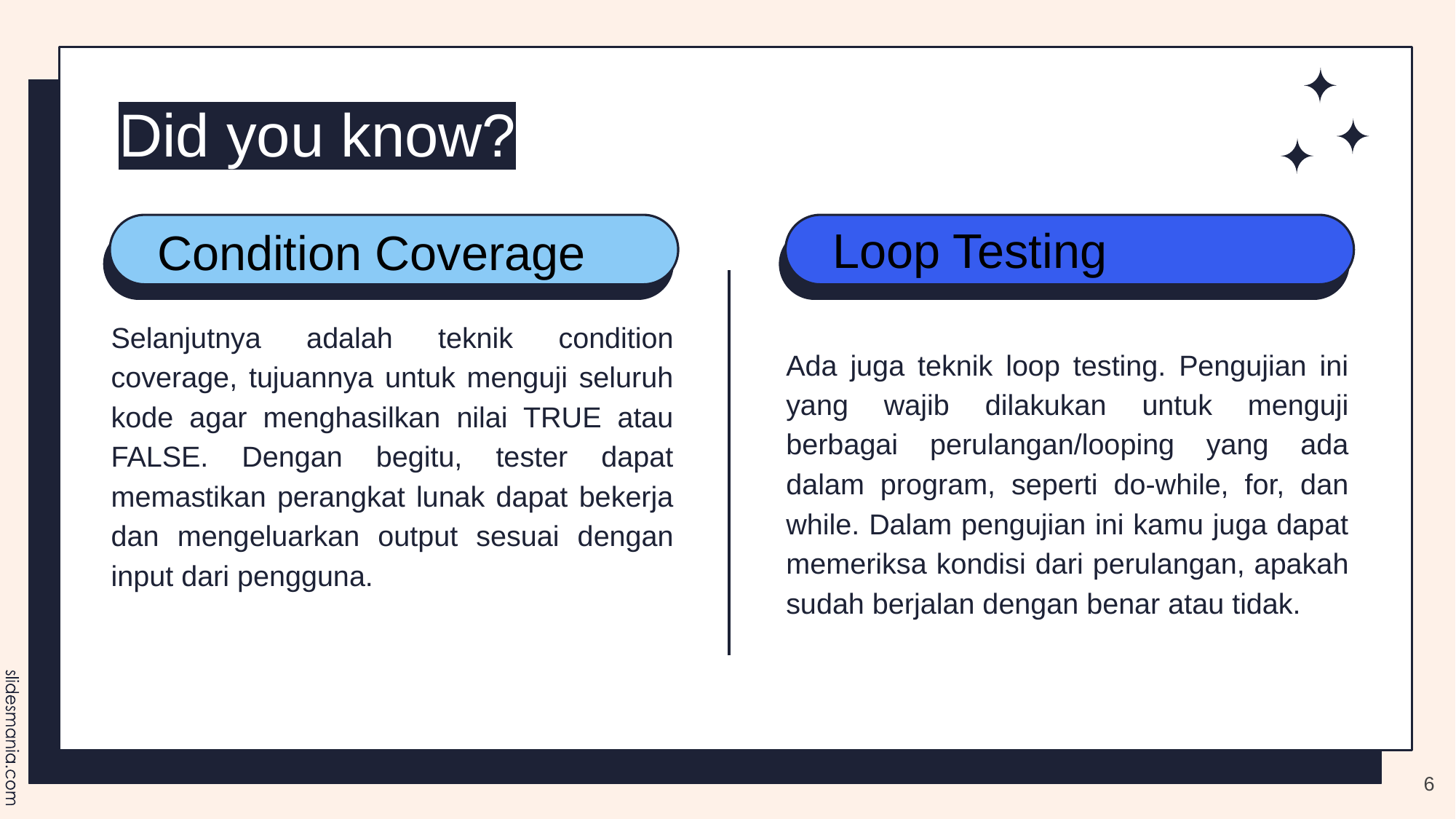

# Did you know?
Loop Testing

Condition Coverage
Selanjutnya adalah teknik condition coverage, tujuannya untuk menguji seluruh kode agar menghasilkan nilai TRUE atau FALSE. Dengan begitu, tester dapat memastikan perangkat lunak dapat bekerja dan mengeluarkan output sesuai dengan input dari pengguna.
Ada juga teknik loop testing. Pengujian ini yang wajib dilakukan untuk menguji berbagai perulangan/looping yang ada dalam program, seperti do-while, for, dan while. Dalam pengujian ini kamu juga dapat memeriksa kondisi dari perulangan, apakah sudah berjalan dengan benar atau tidak.
6